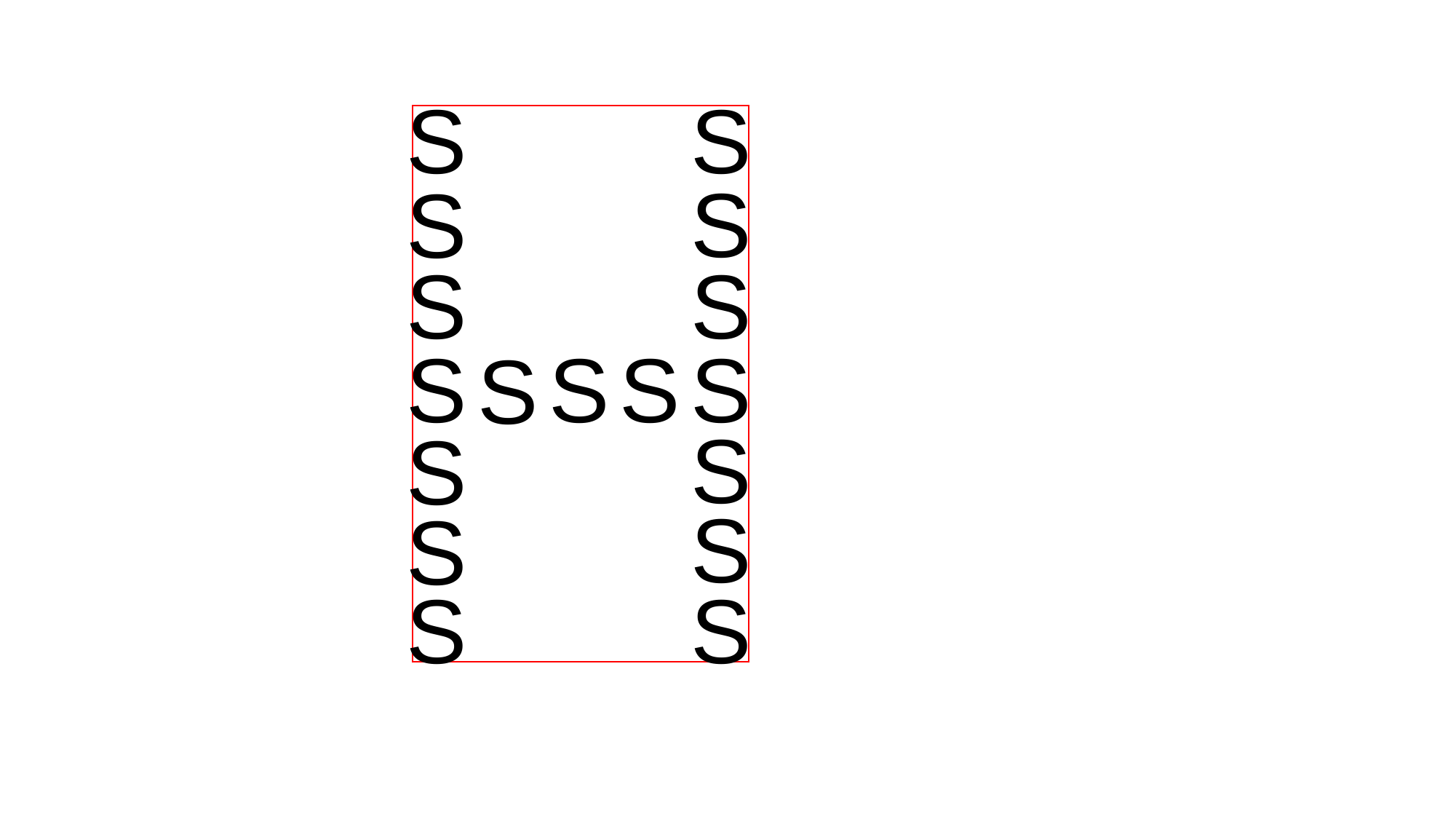

S
S

S
S
S
S
S
S
S
S
S
S
S
S
S
S
S